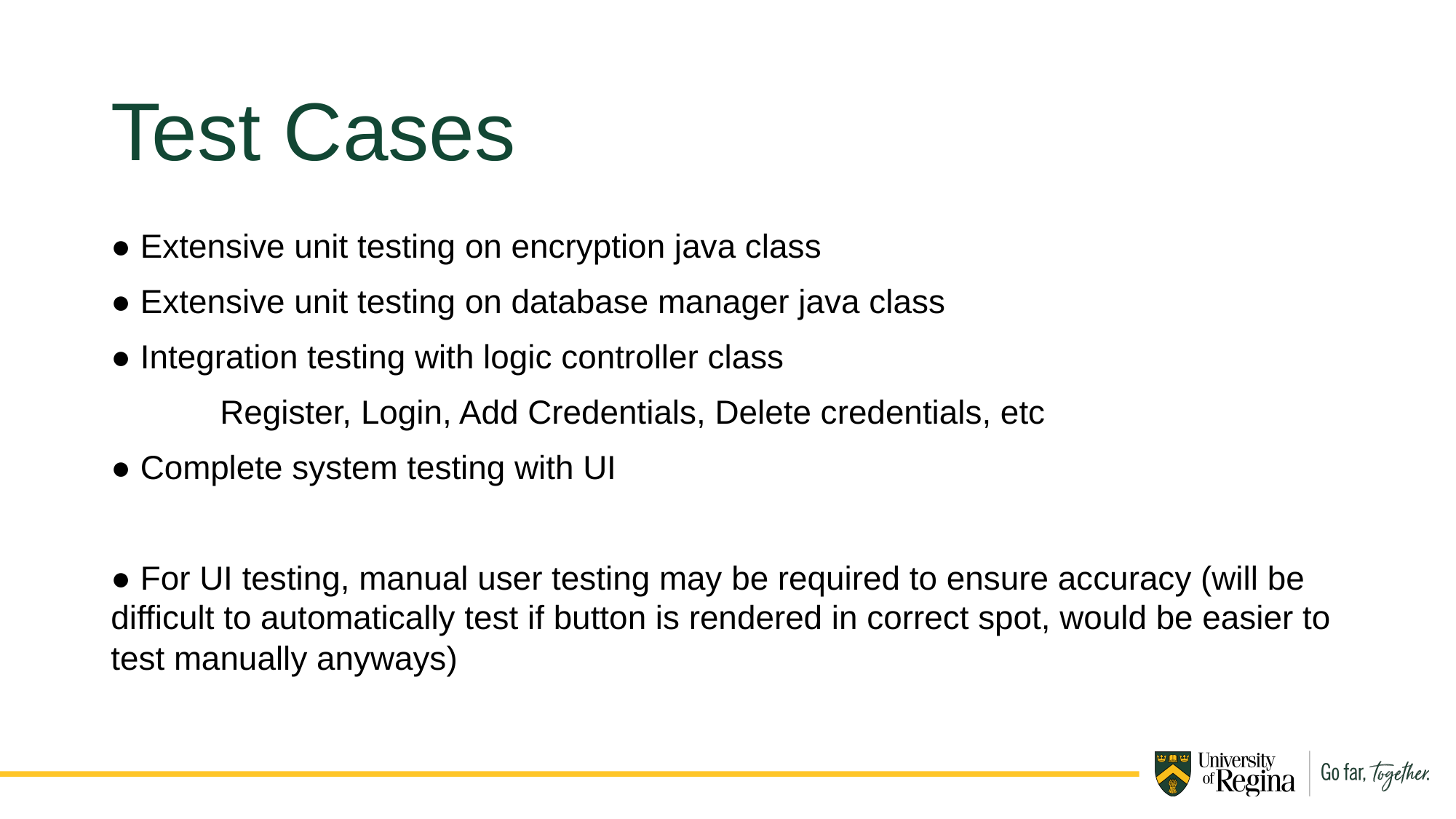

Test Cases
● Extensive unit testing on encryption java class
● Extensive unit testing on database manager java class
● Integration testing with logic controller class
	Register, Login, Add Credentials, Delete credentials, etc
● Complete system testing with UI

● For UI testing, manual user testing may be required to ensure accuracy (will be difficult to automatically test if button is rendered in correct spot, would be easier to test manually anyways)